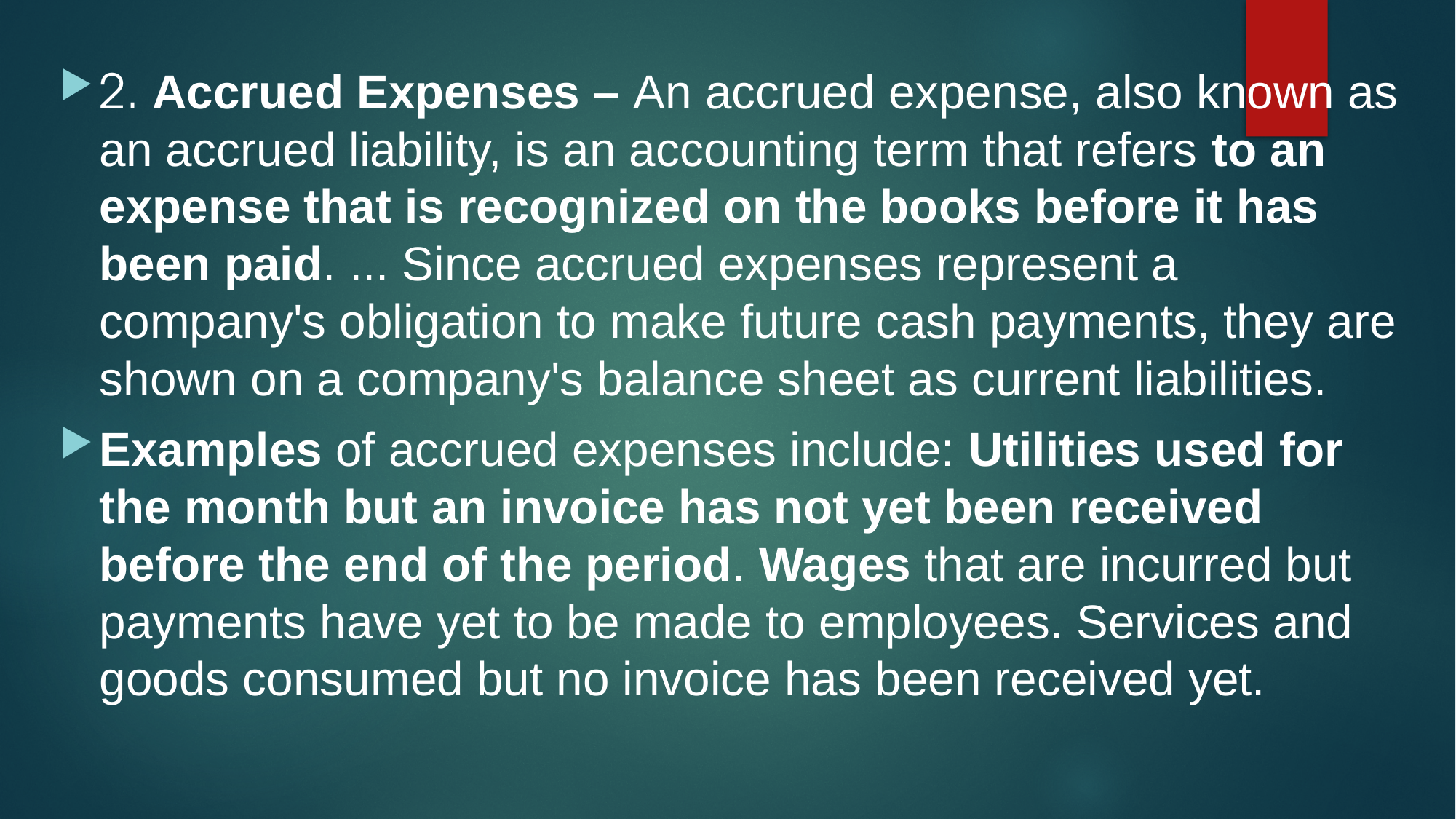

2. Accrued Expenses – An accrued expense, also known as an accrued liability, is an accounting term that refers to an expense that is recognized on the books before it has been paid. ... Since accrued expenses represent a company's obligation to make future cash payments, they are shown on a company's balance sheet as current liabilities.
Examples of accrued expenses include: Utilities used for the month but an invoice has not yet been received before the end of the period. Wages that are incurred but payments have yet to be made to employees. Services and goods consumed but no invoice has been received yet.